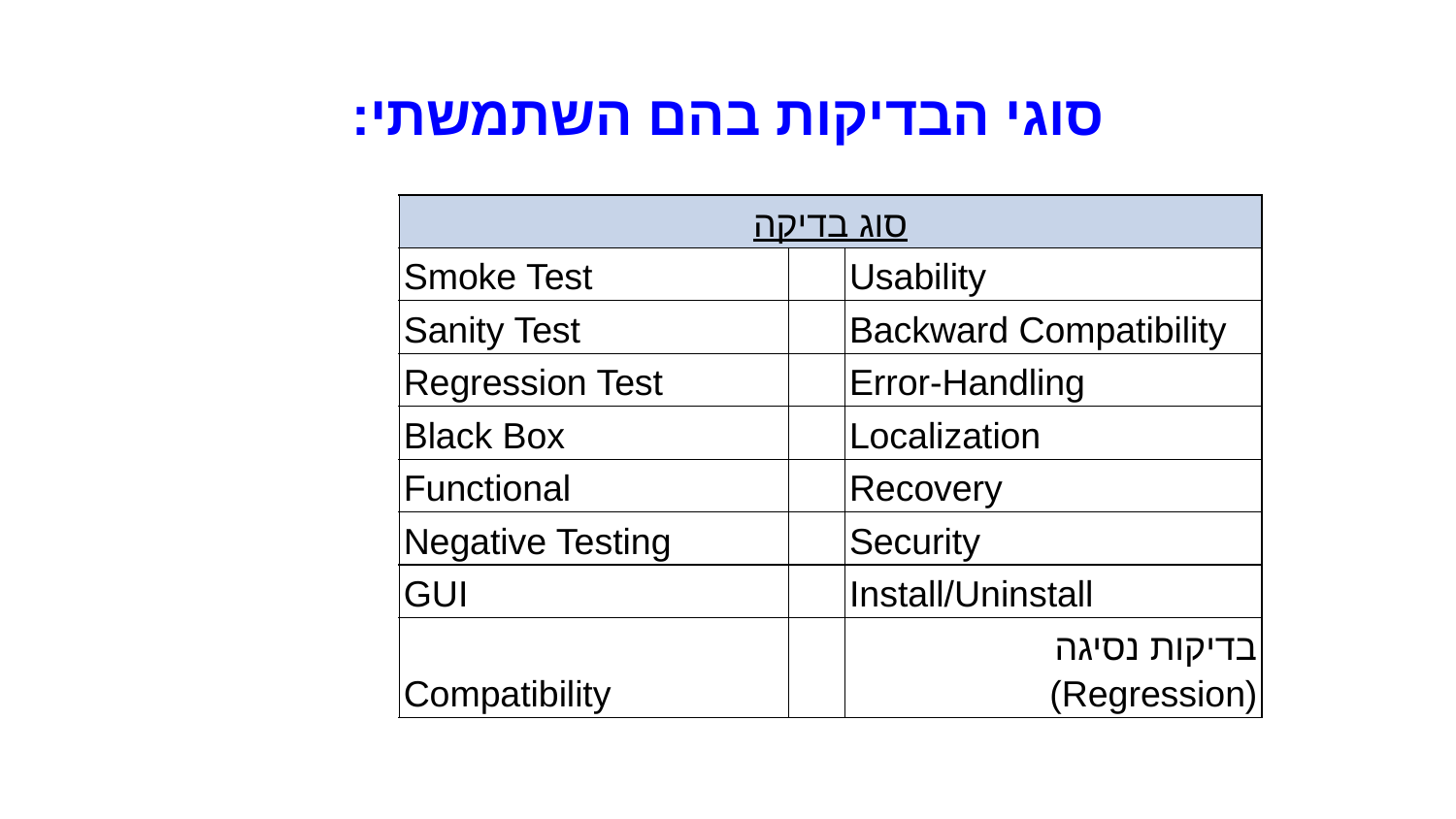

# סוגי הבדיקות בהם השתמשתי:
| סוג בדיקה |  |  |
| --- | --- | --- |
| Smoke Test |  | Usability |
| Sanity Test |  | Backward Compatibility |
| Regression Test |  | Error-Handling |
| Black Box |  | Localization |
| Functional |  | Recovery |
| Negative Testing |  | Security |
| GUI |  | Install/Uninstall |
| Compatibility |  | בדיקות נסיגה (Regression) |